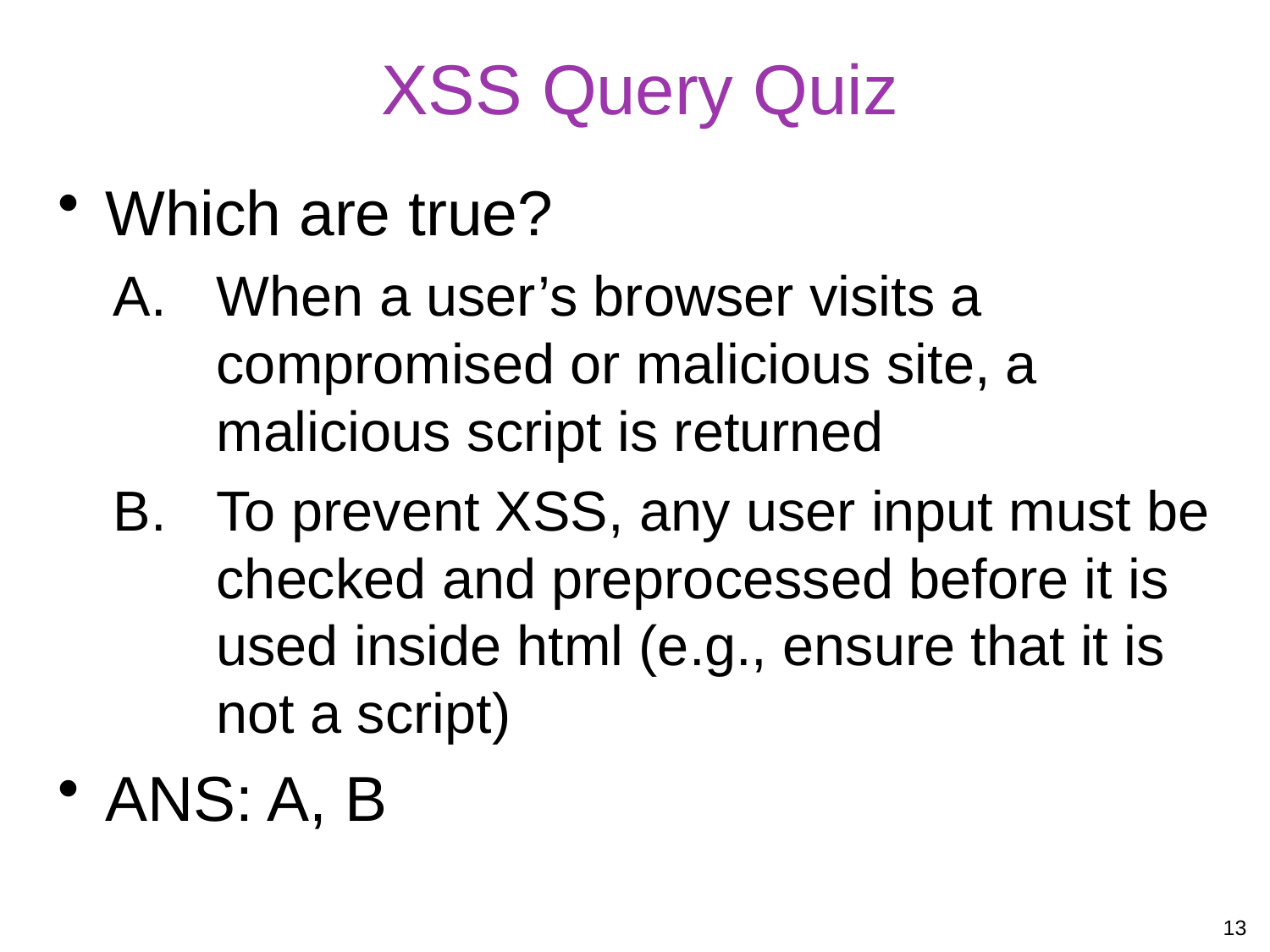

# XSS Query Quiz
Which are true?
When a user’s browser visits a compromised or malicious site, a malicious script is returned
To prevent XSS, any user input must be checked and preprocessed before it is used inside html (e.g., ensure that it is not a script)
ANS: A, B

13